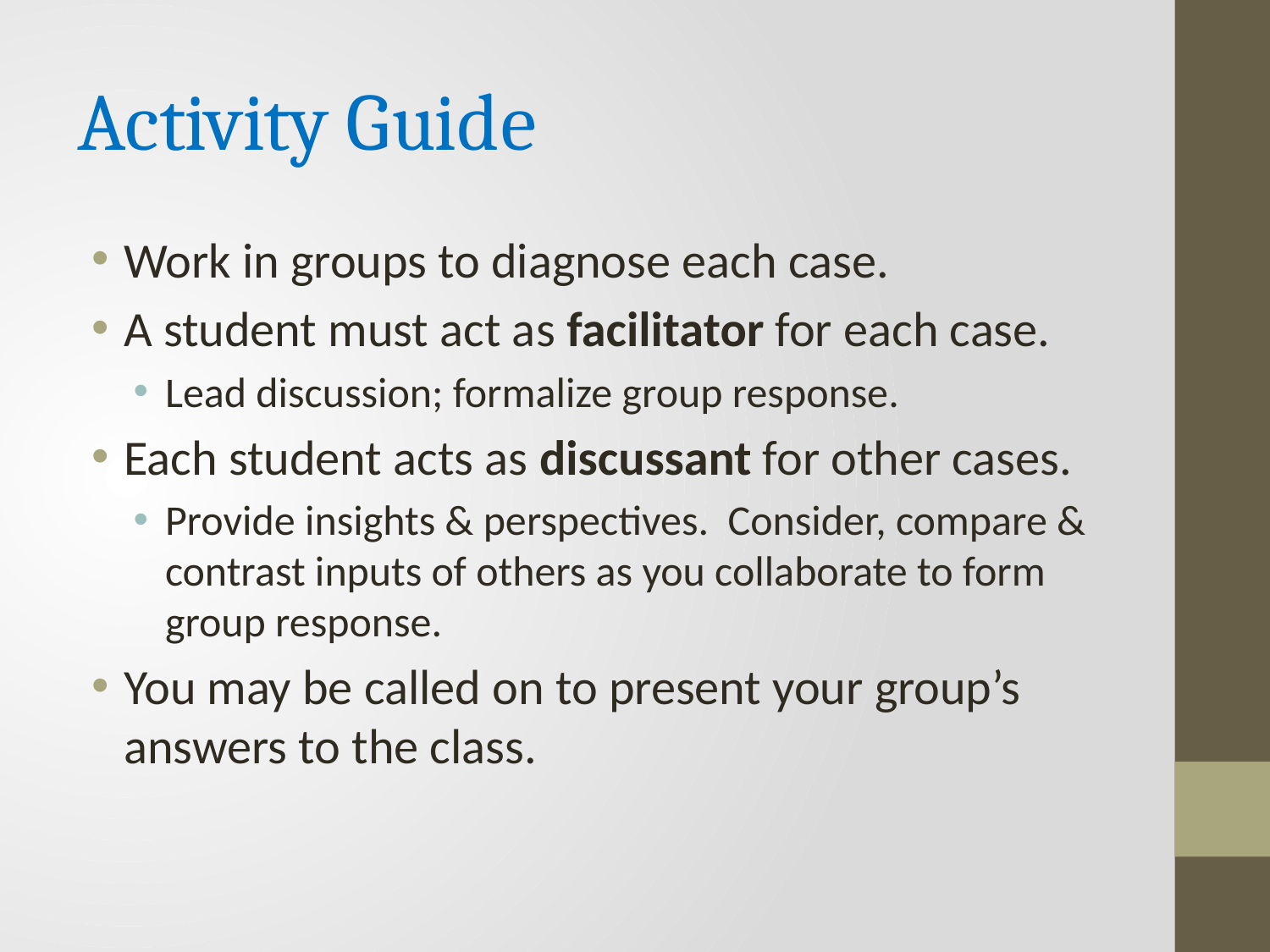

# Activity Guide
Work in groups to diagnose each case.
A student must act as facilitator for each case.
Lead discussion; formalize group response.
Each student acts as discussant for other cases.
Provide insights & perspectives.  Consider, compare & contrast inputs of others as you collaborate to form group response.
You may be called on to present your group’s answers to the class.